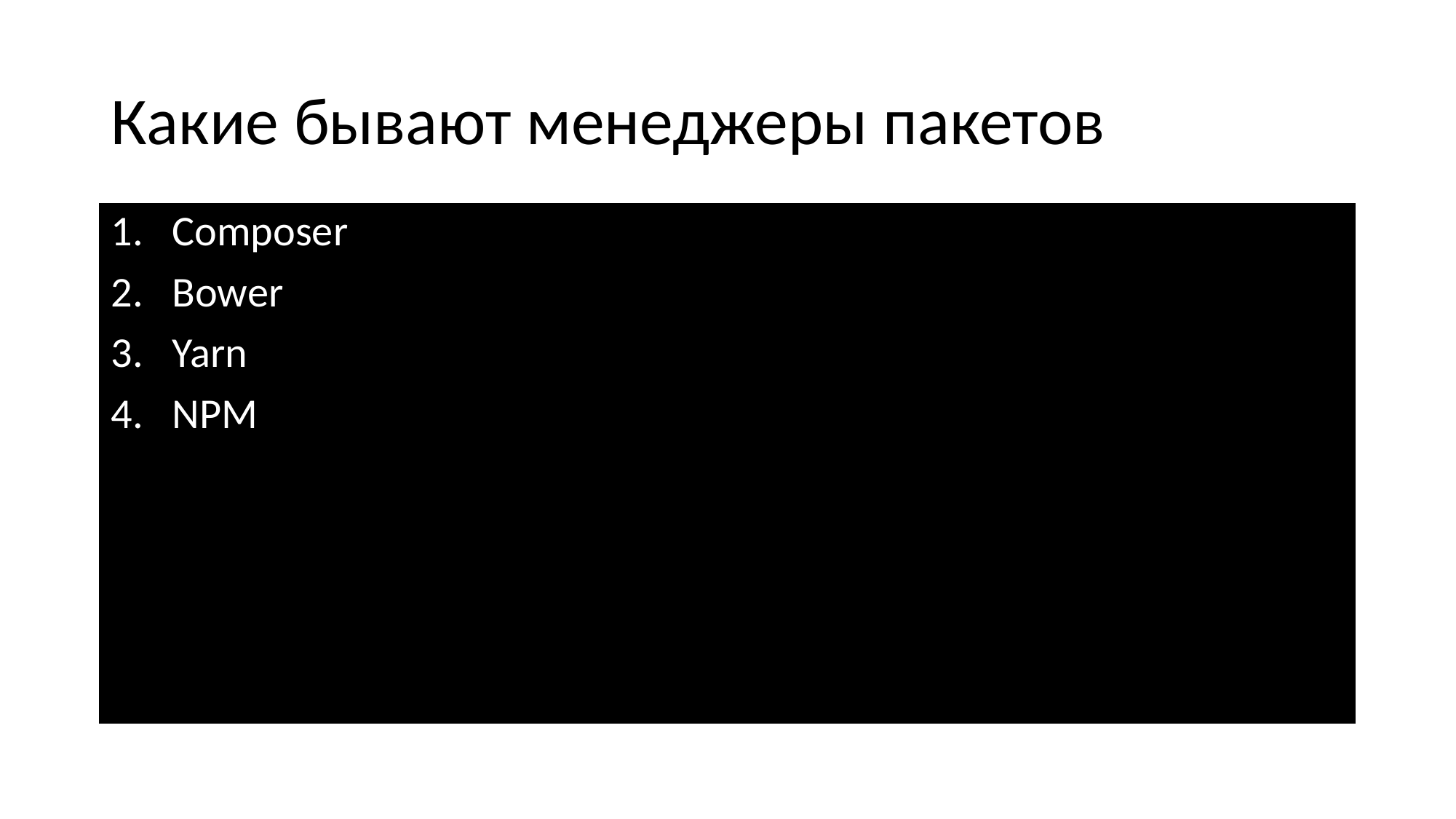

# Какие бывают менеджеры пакетов
Composer
Bower
Yarn
NPM